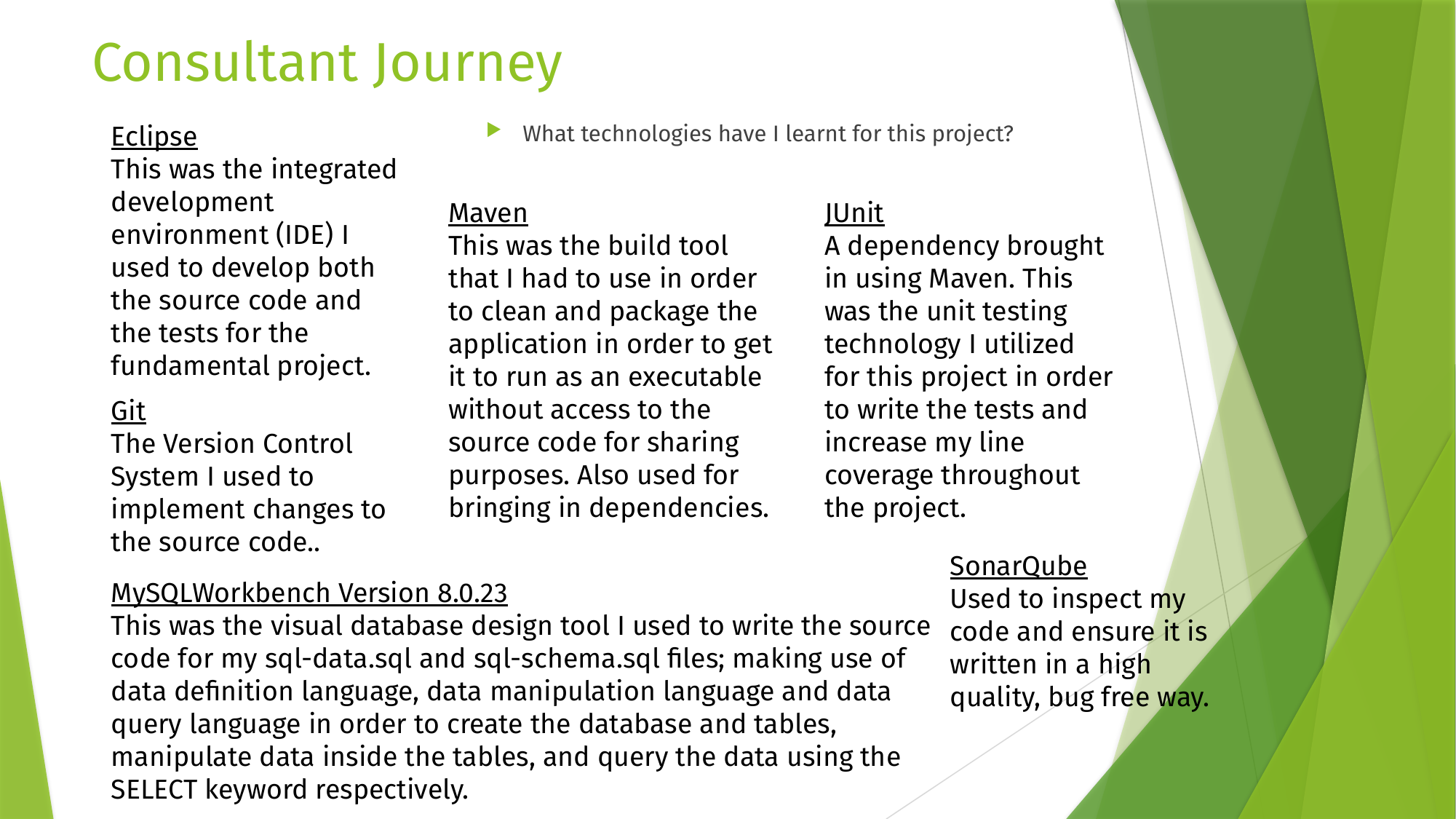

# Consultant Journey
Eclipse
This was the integrated development environment (IDE) I used to develop both the source code and the tests for the fundamental project.
What technologies have I learnt for this project?
Maven
This was the build tool that I had to use in order to clean and package the application in order to get it to run as an executable without access to the source code for sharing purposes. Also used for bringing in dependencies.
JUnit
A dependency brought in using Maven. This was the unit testing technology I utilized for this project in order to write the tests and increase my line coverage throughout the project.
Git
The Version Control System I used to implement changes to the source code..
SonarQube
Used to inspect my code and ensure it is written in a high quality, bug free way.
MySQLWorkbench Version 8.0.23
This was the visual database design tool I used to write the source code for my sql-data.sql and sql-schema.sql files; making use of data definition language, data manipulation language and data query language in order to create the database and tables, manipulate data inside the tables, and query the data using the SELECT keyword respectively.